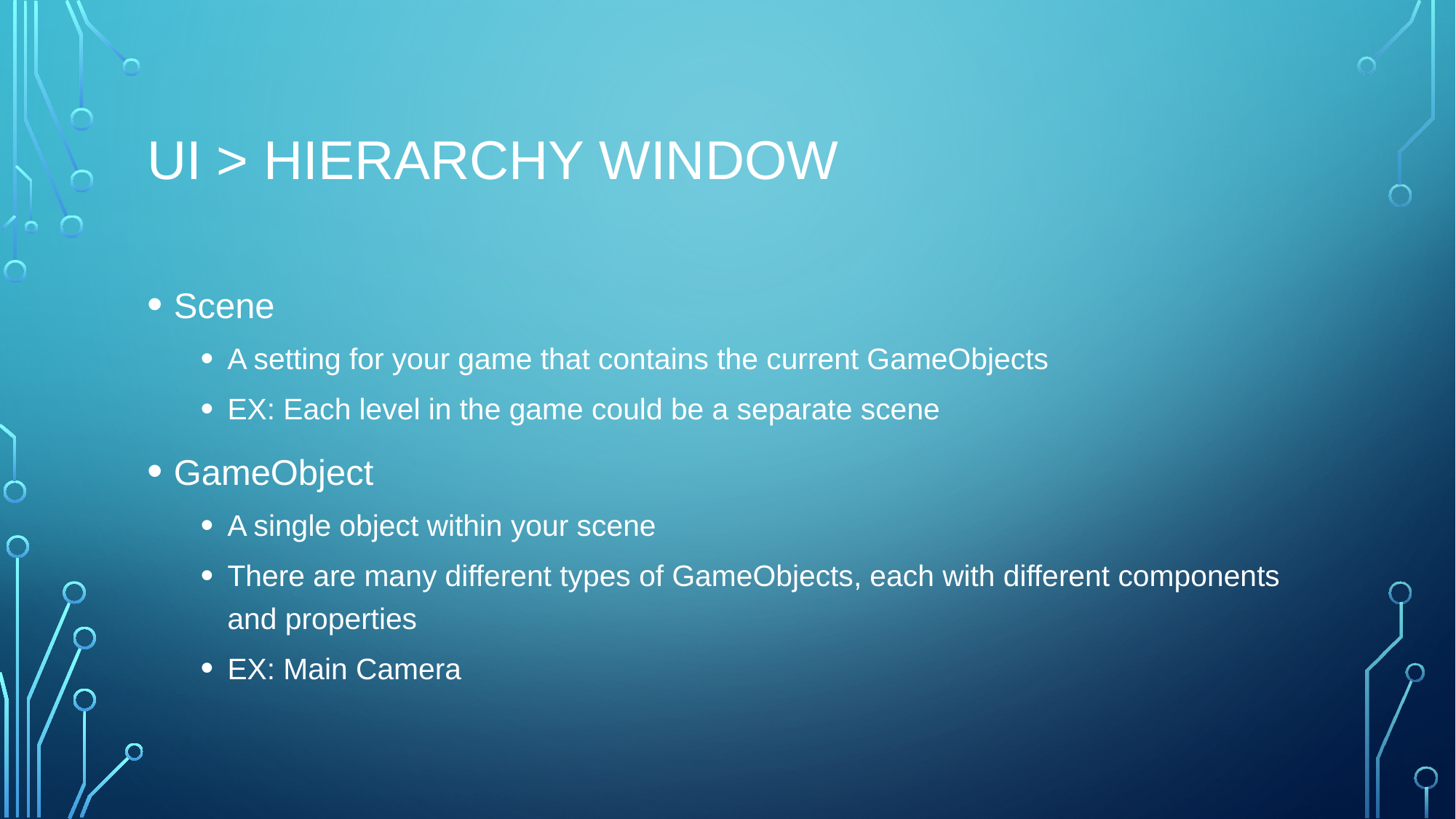

# UI > Hierarchy Window
Scene
A setting for your game that contains the current GameObjects
EX: Each level in the game could be a separate scene
GameObject
A single object within your scene
There are many different types of GameObjects, each with different components and properties
EX: Main Camera